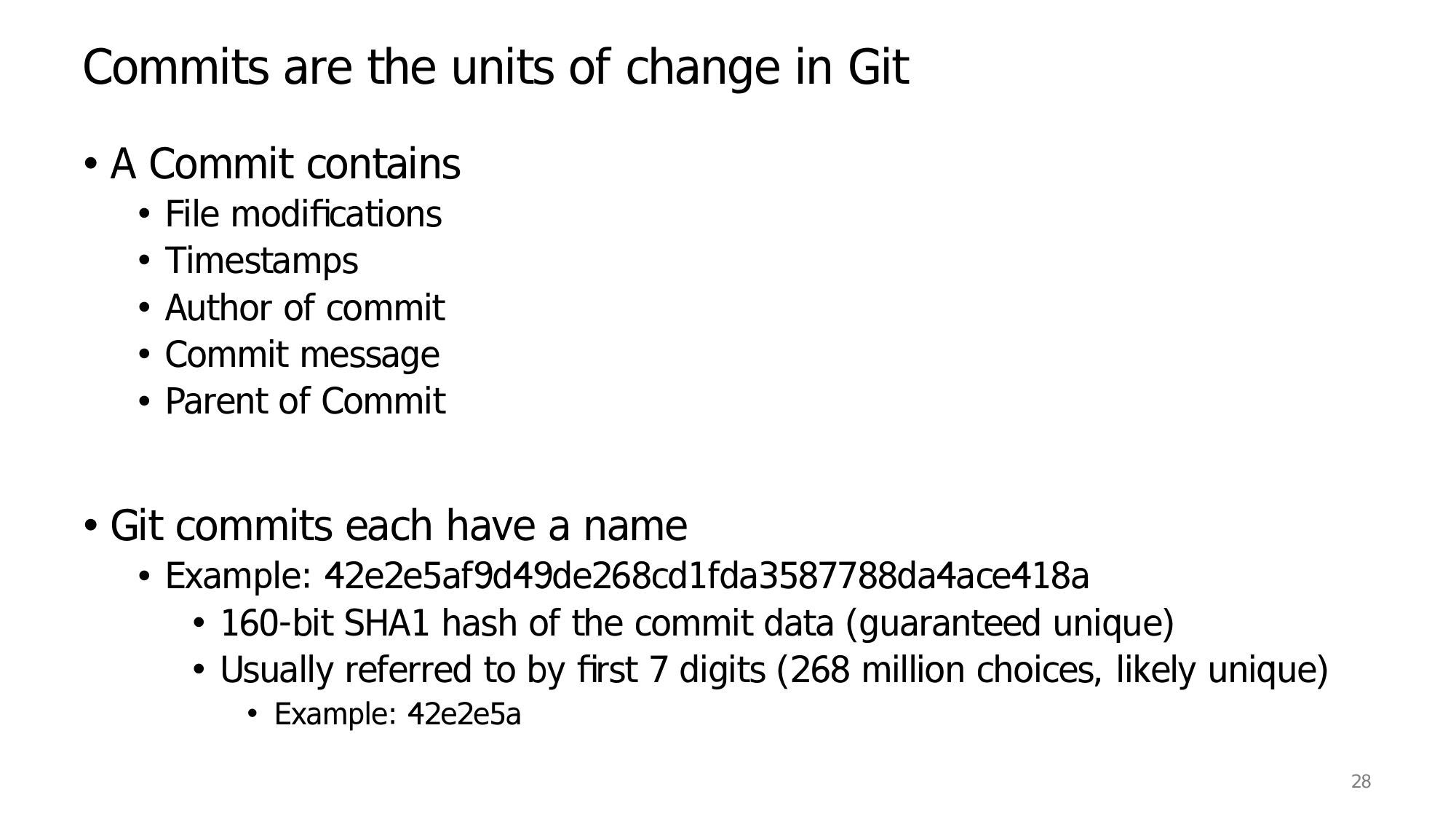

# Commits are the units of change in Git
A Commit contains
File modifications
Timestamps
Author of commit
Commit message
Parent of Commit

Git commits each have a name
Example: 42e2e5af9d49de268cd1fda3587788da4ace418a
160-bit SHA1 hash of the commit data (guaranteed unique)
Usually referred to by first 7 digits (268 million choices, likely unique)
Example: 42e2e5a

28